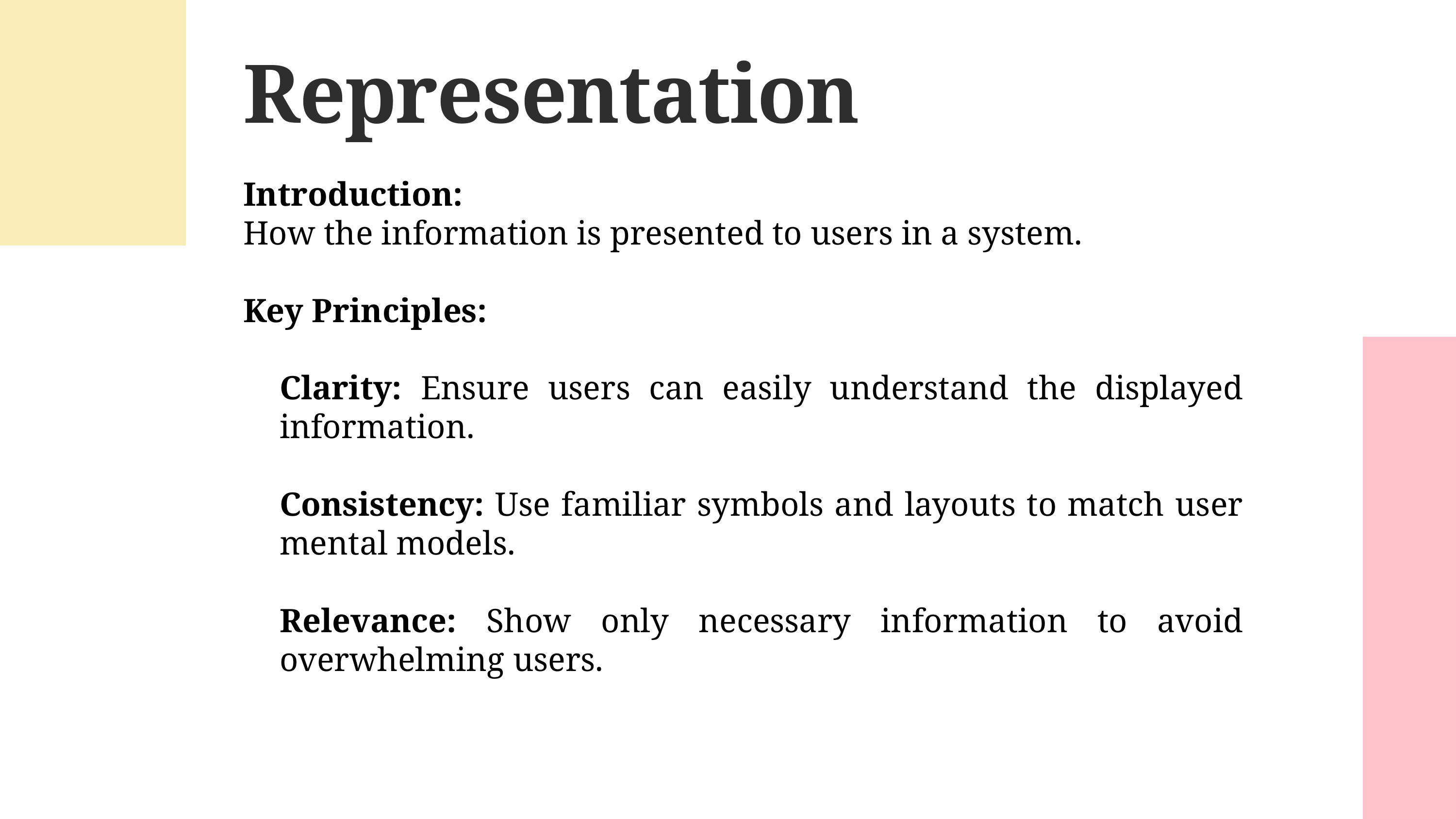

Representation
Introduction:
How the information is presented to users in a system.

Key Principles:

Clarity: Ensure users can easily understand the displayed information.

Consistency: Use familiar symbols and layouts to match user mental models.

Relevance: Show only necessary information to avoid overwhelming users.